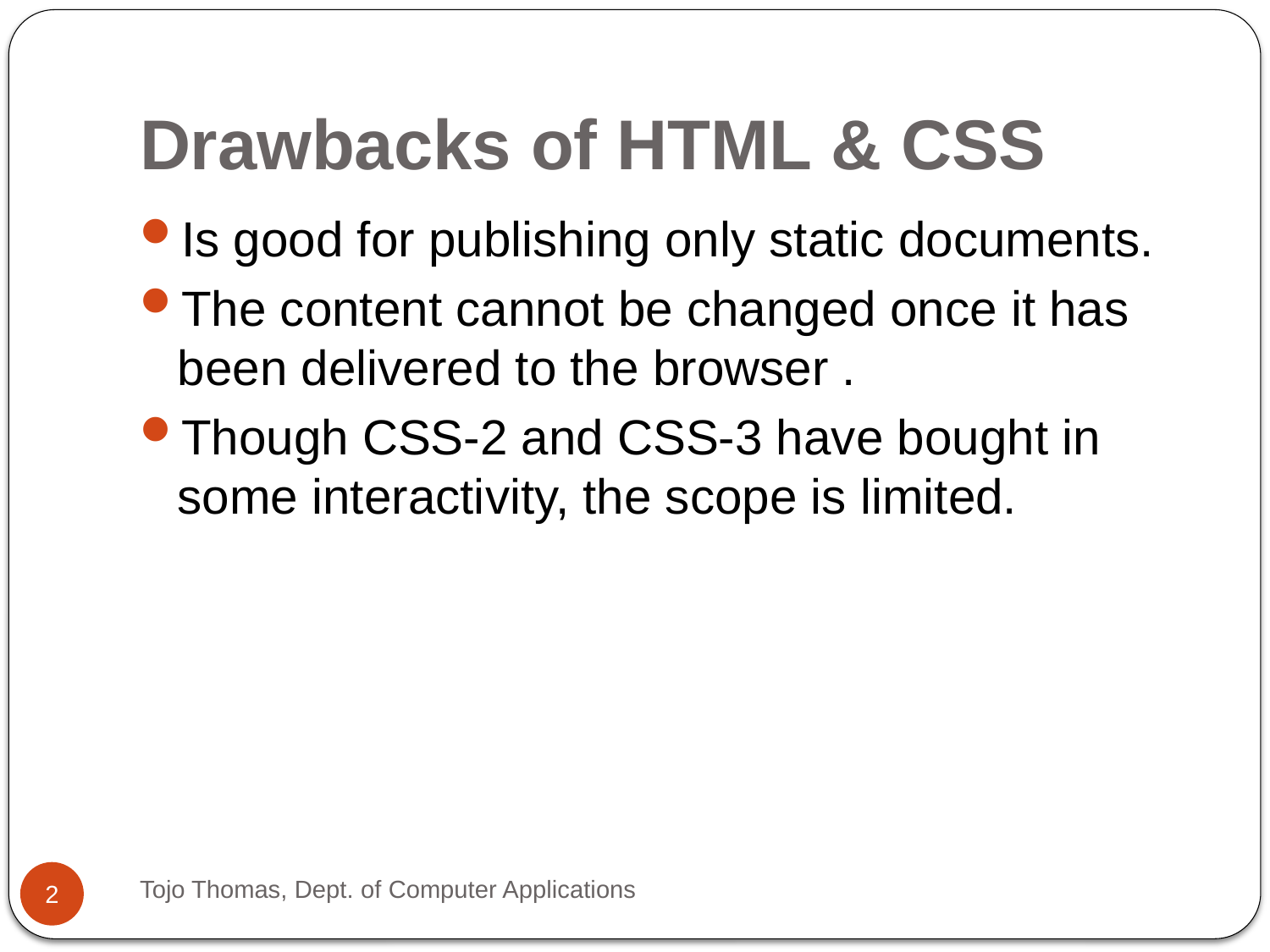

# Drawbacks of HTML & CSS
Is good for publishing only static documents.
The content cannot be changed once it has been delivered to the browser .
Though CSS-2 and CSS-3 have bought in some interactivity, the scope is limited.
Tojo Thomas, Dept. of Computer Applications
2